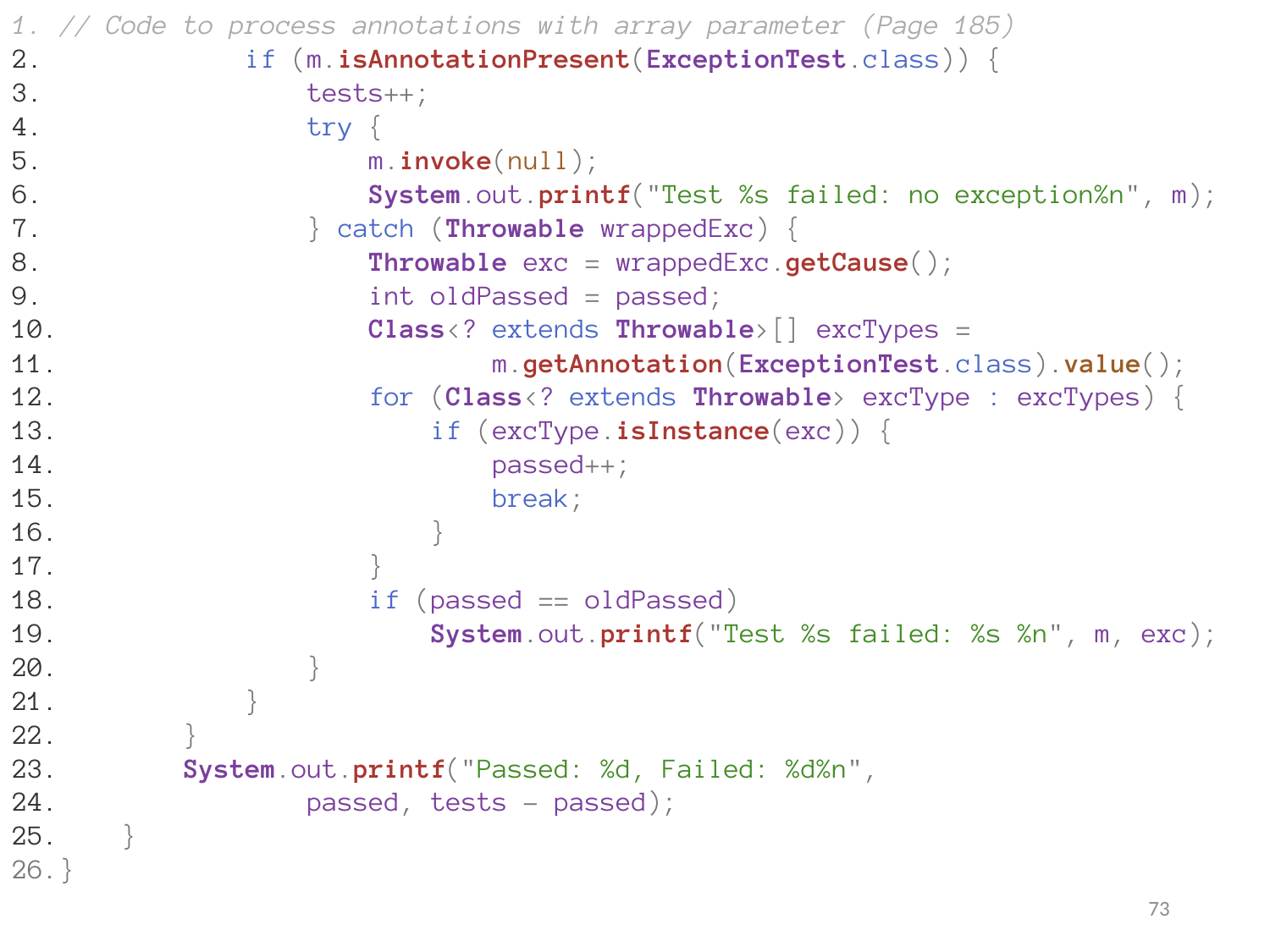

// Code to process annotations with array parameter (Page 185)
            if (m.isAnnotationPresent(ExceptionTest.class)) {
                tests++;
                try {
                    m.invoke(null);
                    System.out.printf("Test %s failed: no exception%n", m);
                } catch (Throwable wrappedExc) {
                    Throwable exc = wrappedExc.getCause();
                    int oldPassed = passed;
                    Class<? extends Throwable>[] excTypes =
                            m.getAnnotation(ExceptionTest.class).value();
                    for (Class<? extends Throwable> excType : excTypes) {
                        if (excType.isInstance(exc)) {
                            passed++;
                            break;
                        }
                    }
                    if (passed == oldPassed)
                        System.out.printf("Test %s failed: %s %n", m, exc);
                }
            }
        }
        System.out.printf("Passed: %d, Failed: %d%n",
                passed, tests - passed);
    }
}
73